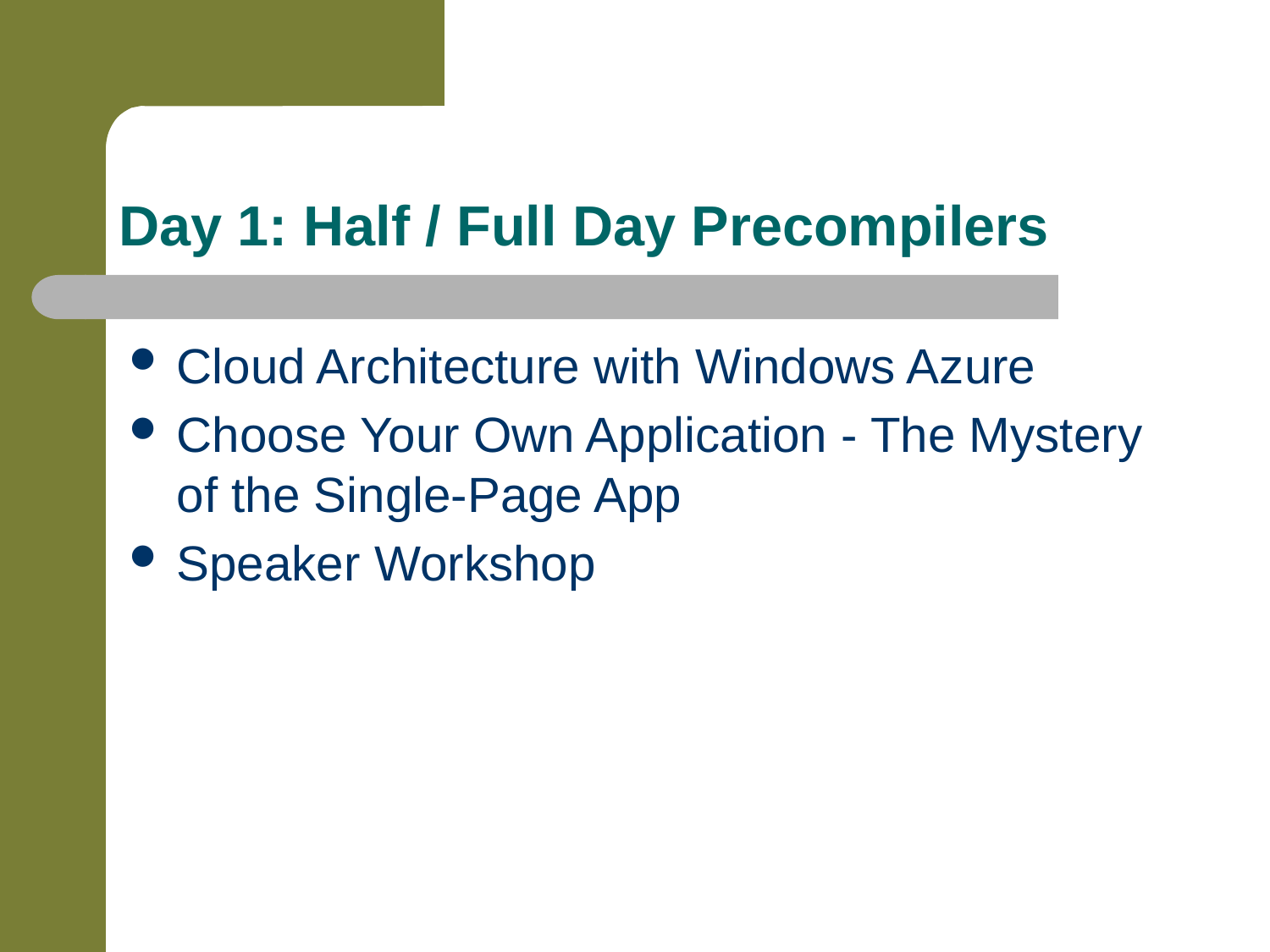

# Day 1: Half / Full Day Precompilers
Cloud Architecture with Windows Azure
Choose Your Own Application - The Mystery of the Single-Page App
Speaker Workshop